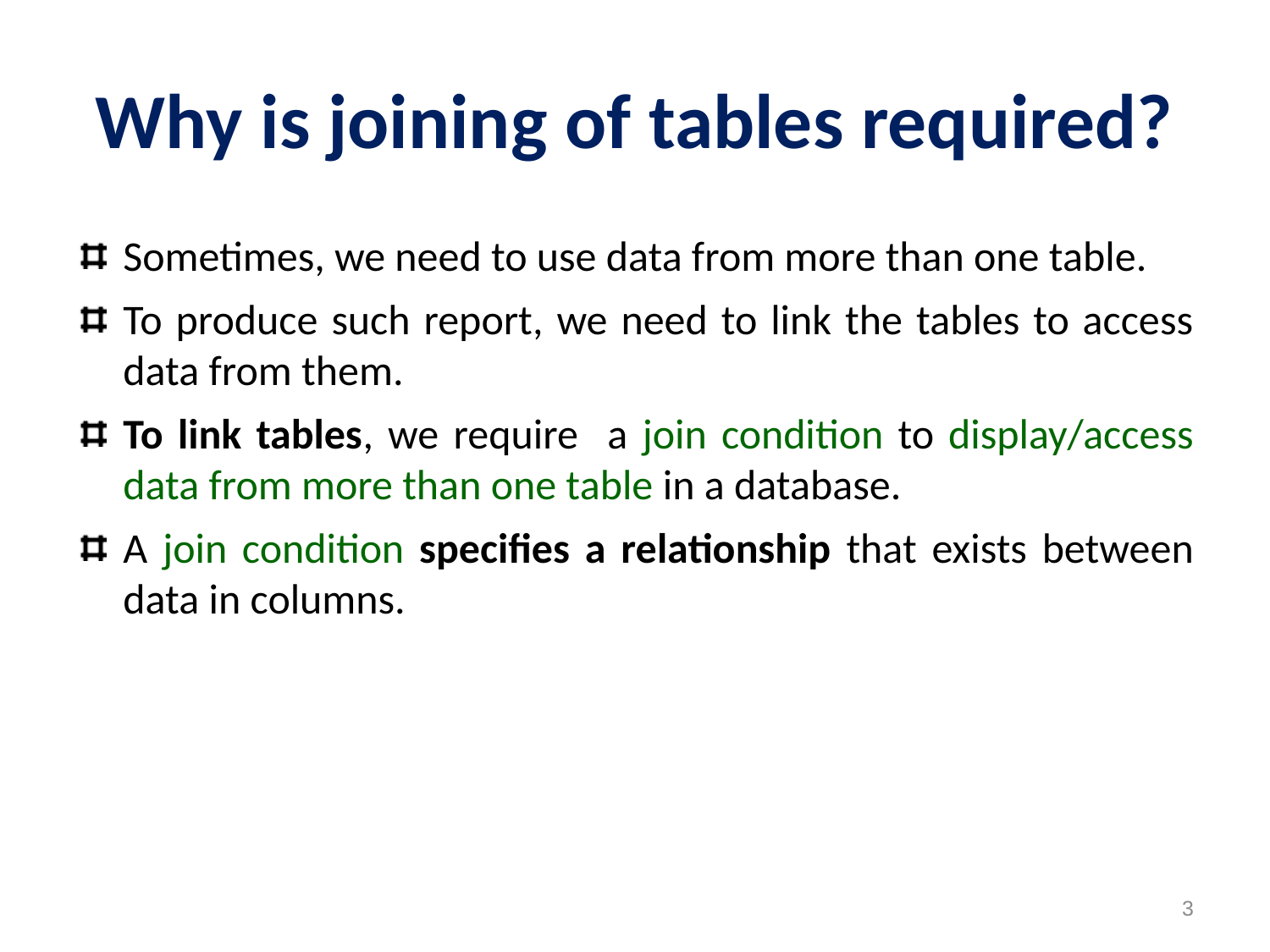

# Why is joining of tables required?
Sometimes, we need to use data from more than one table.
To produce such report, we need to link the tables to access data from them.
To link tables, we require  a join condition to display/access data from more than one table in a database.
A join condition specifies a relationship that exists between data in columns.

3